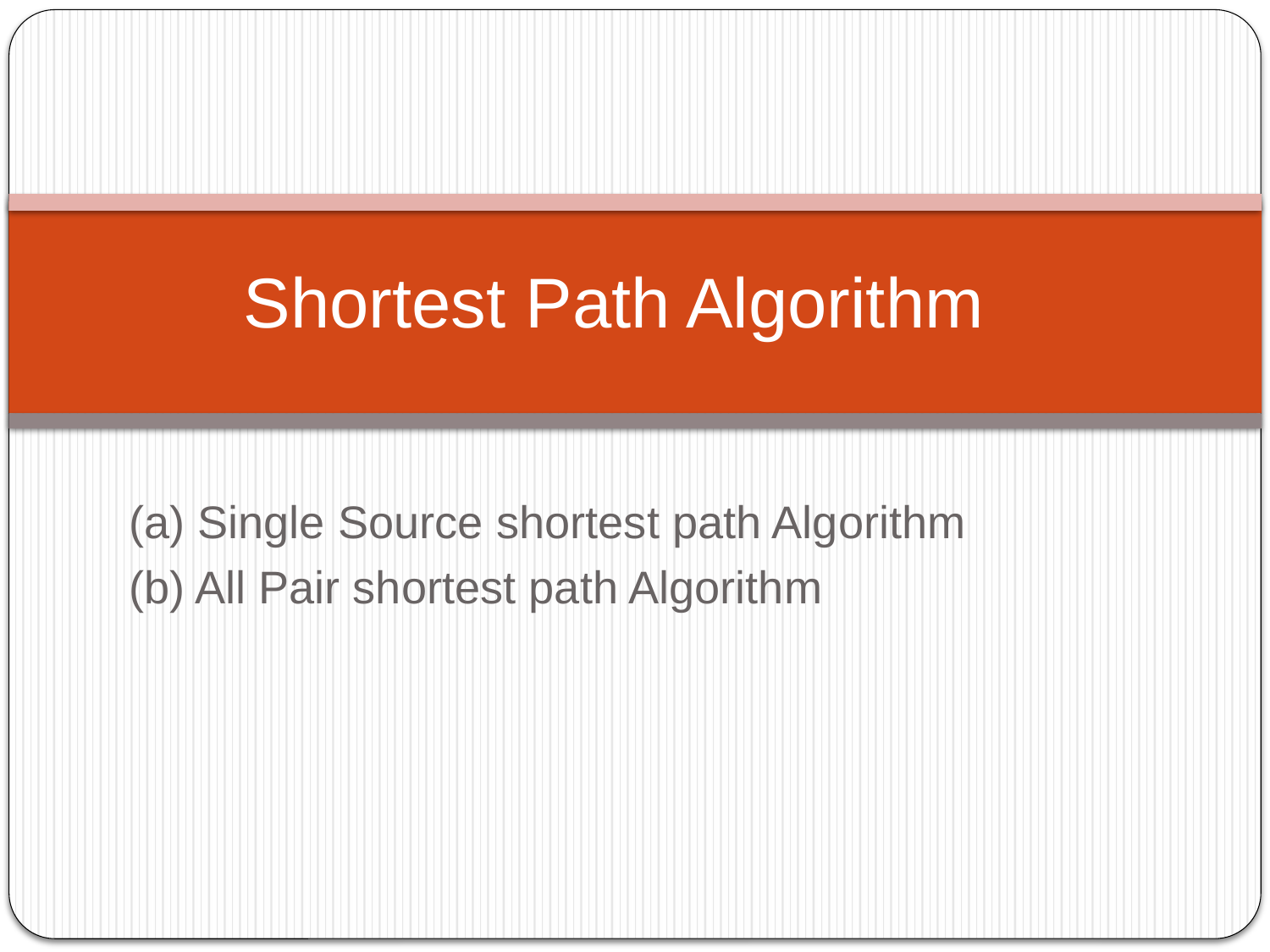

# Shortest Path Algorithm
(a) Single Source shortest path Algorithm
(b) All Pair shortest path Algorithm